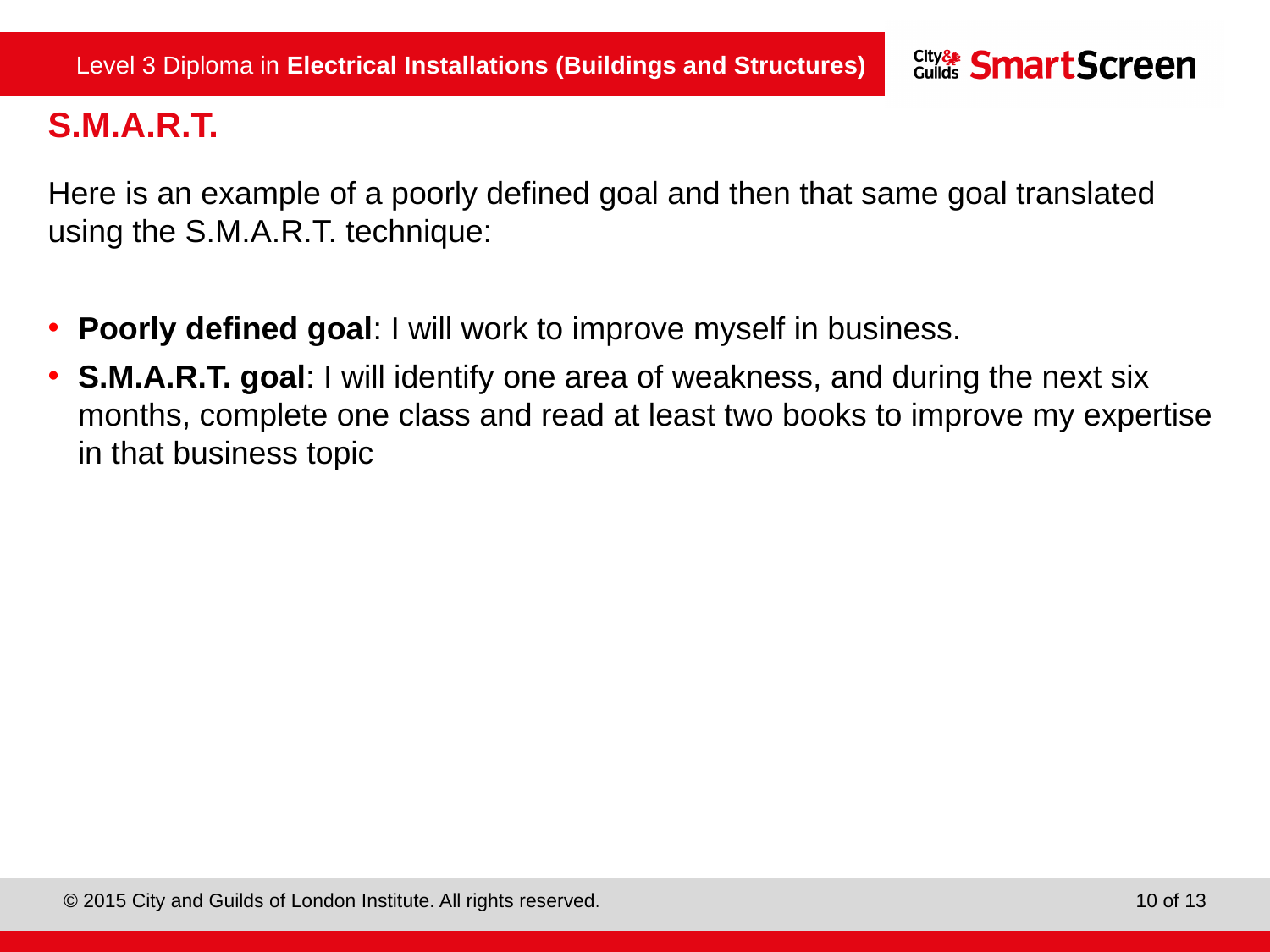

S.M.A.R.T.
Here is an example of a poorly defined goal and then that same goal translated using the S.M.A.R.T. technique:

Poorly defined goal: I will work to improve myself in business.
S.M.A.R.T. goal: I will identify one area of weakness, and during the next six months, complete one class and read at least two books to improve my expertise in that business topic